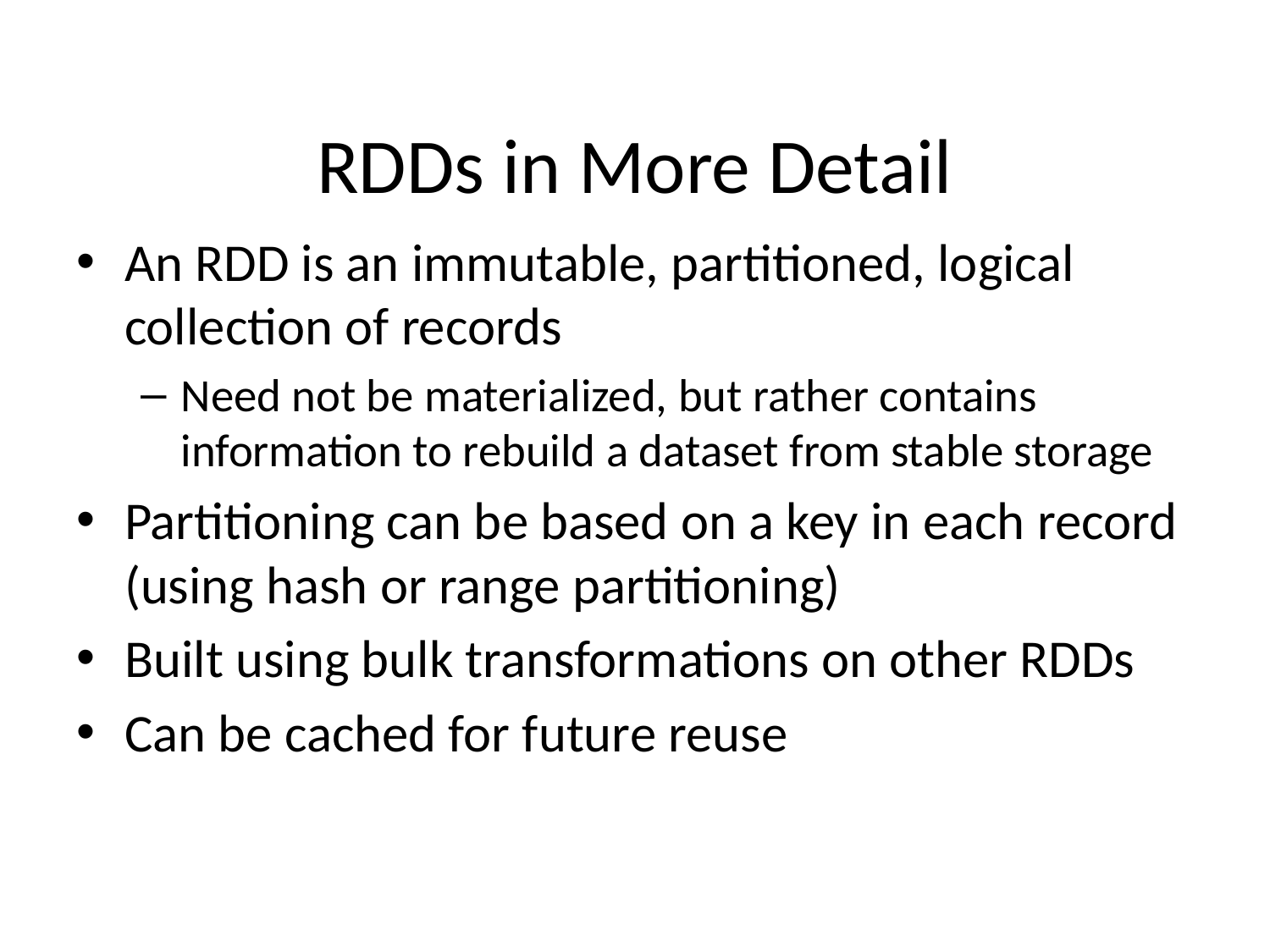

# RDDs in More Detail
An RDD is an immutable, partitioned, logical collection of records
Need not be materialized, but rather contains information to rebuild a dataset from stable storage
Partitioning can be based on a key in each record (using hash or range partitioning)
Built using bulk transformations on other RDDs
Can be cached for future reuse